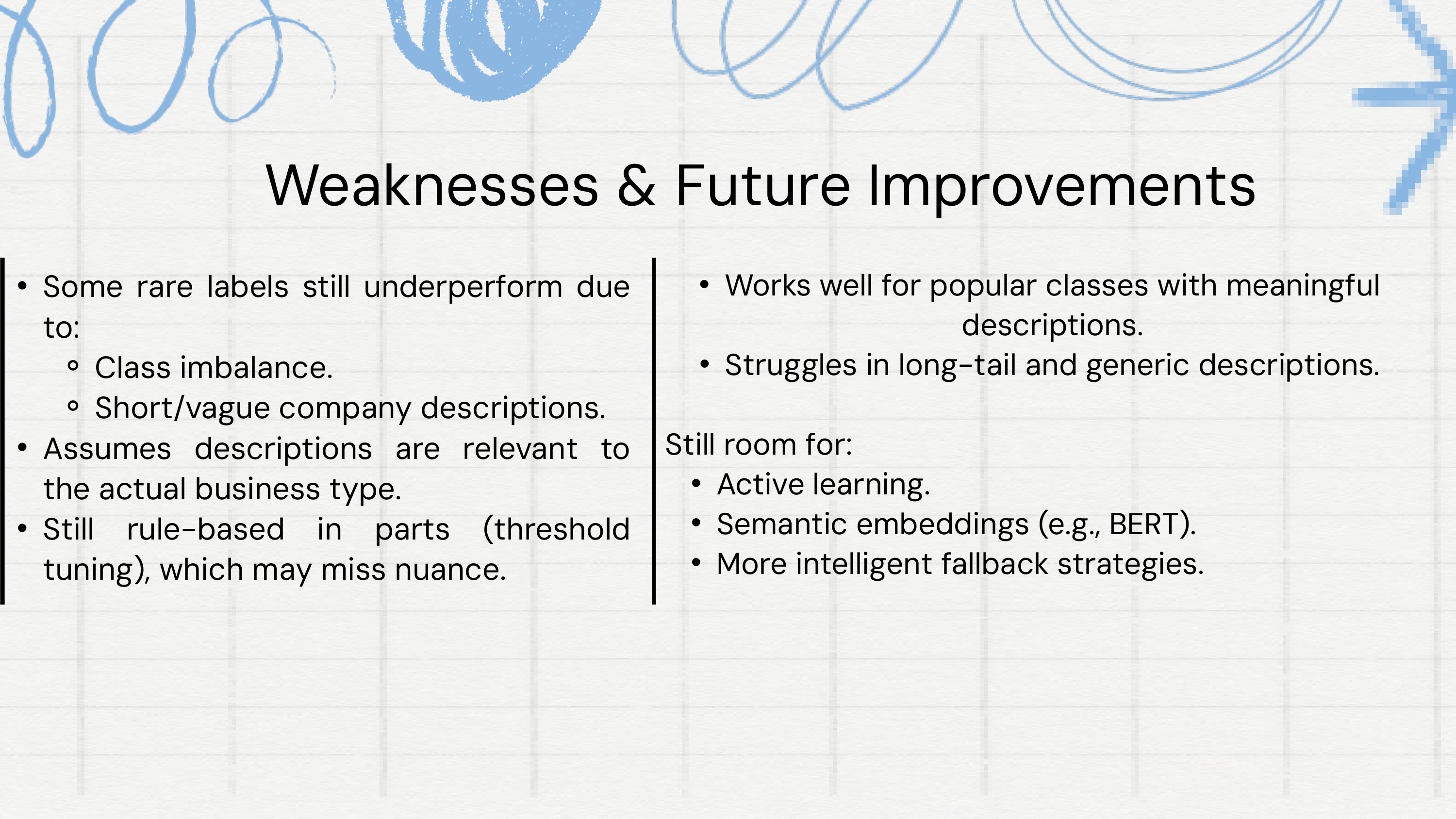

Weaknesses & Future Improvements

Works well for popular classes with meaningful descriptions.
Struggles in long-tail and generic descriptions.

Still room for:
Active learning.
Semantic embeddings (e.g., BERT).
More intelligent fallback strategies.

Some rare labels still underperform due to:
Class imbalance.
Short/vague company descriptions.
Assumes descriptions are relevant to the actual business type.
Still rule-based in parts (threshold tuning), which may miss nuance.